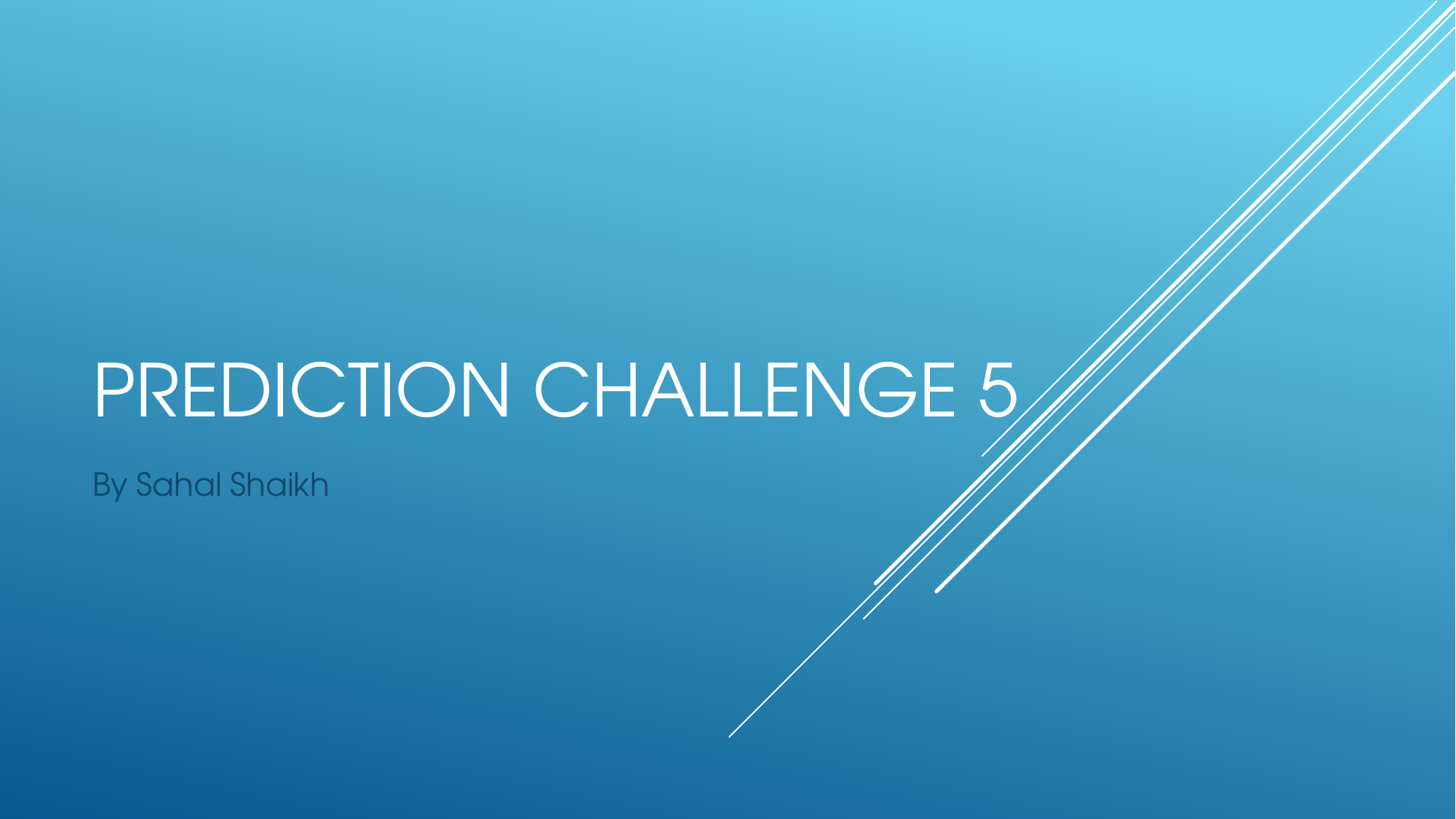

# Prediction challenge 5
By Sahal Shaikh